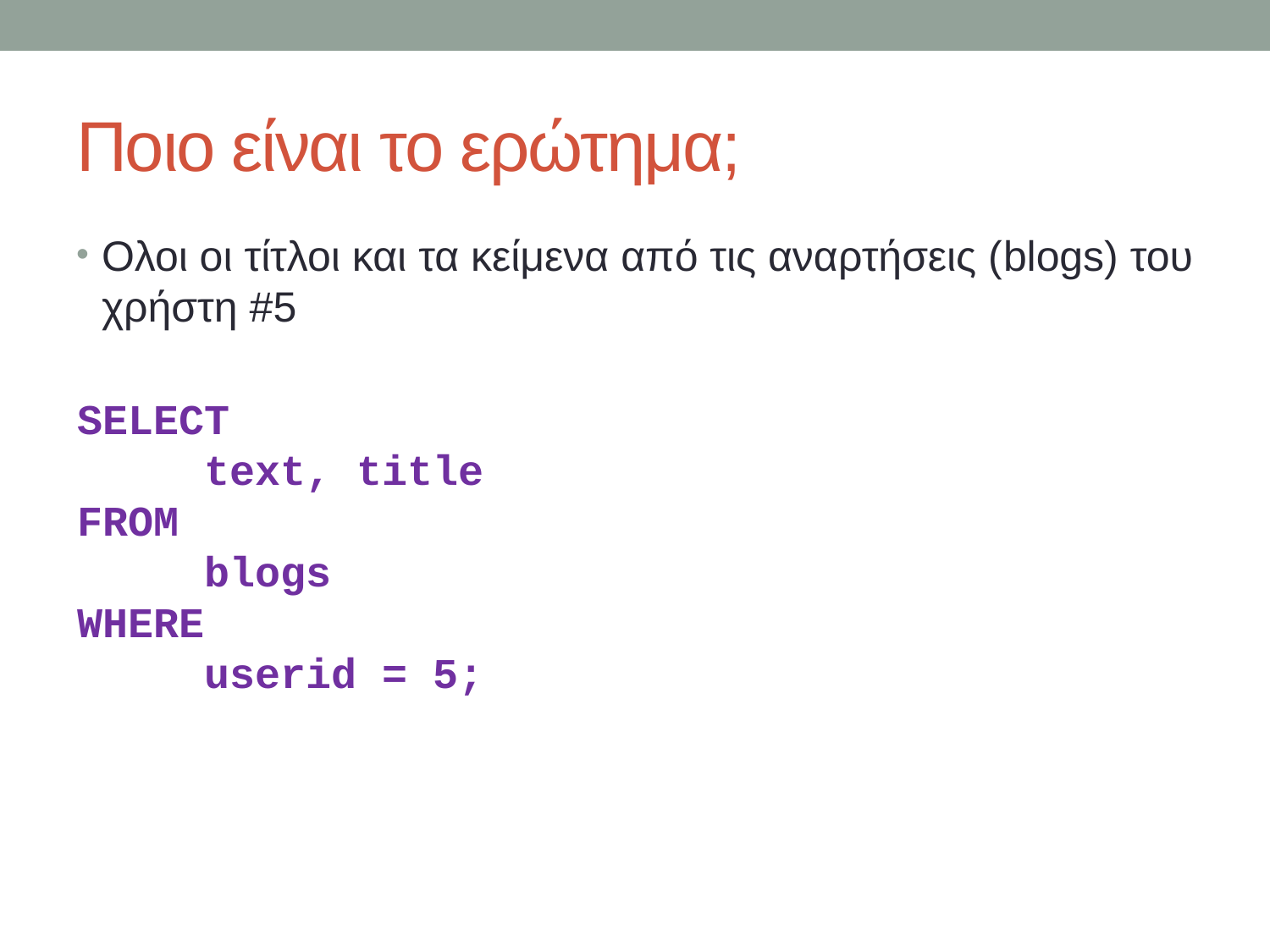

# Ποιο είναι το ερώτημα;
Ολοι οι τίτλοι και τα κείμενα από τις αναρτήσεις (blogs) του χρήστη #5

SELECT
	text, title
FROM
	blogs
WHERE
	userid = 5;